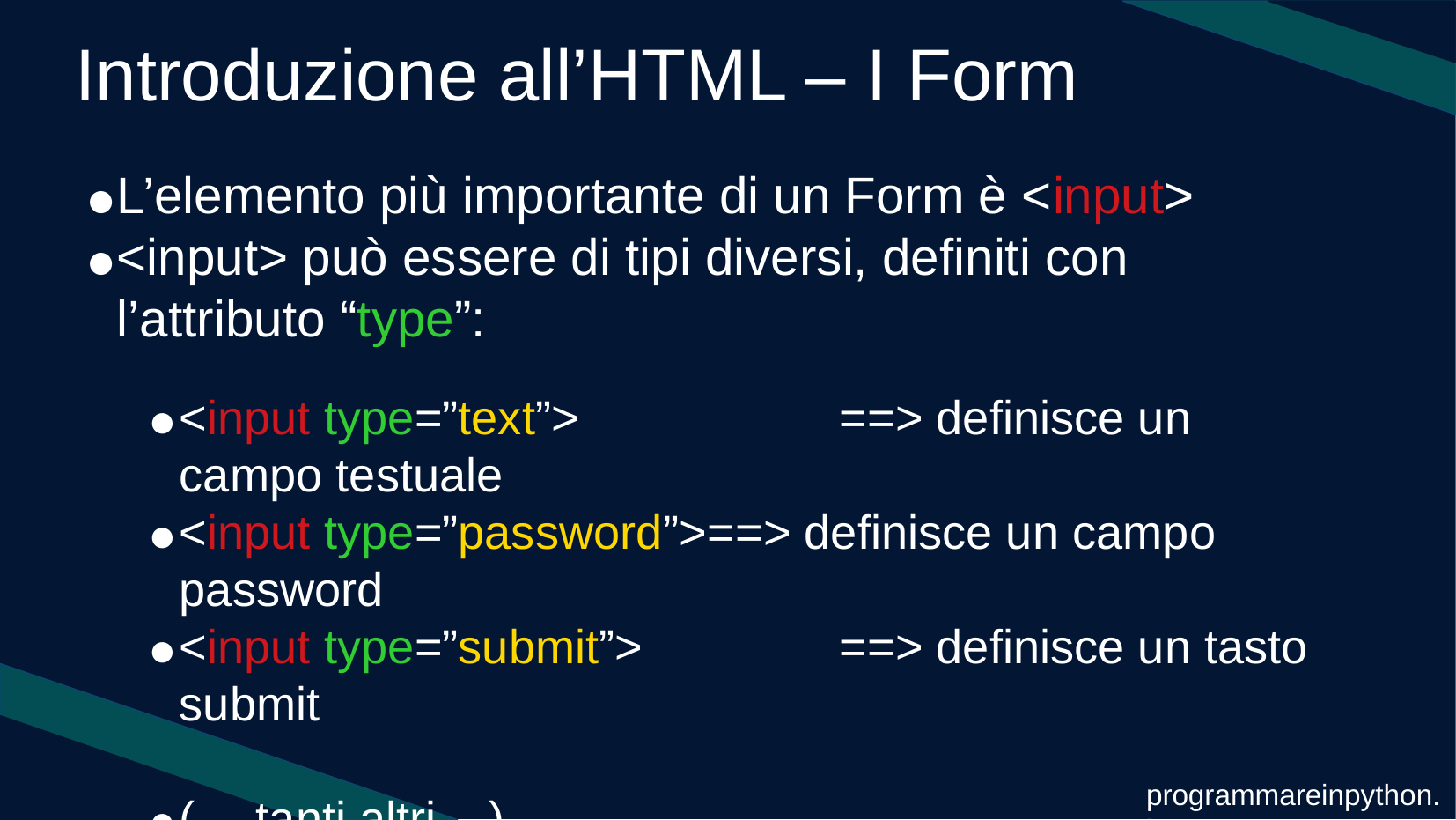

Introduzione all’HTML – I Form
L’elemento più importante di un Form è <input>
<input> può essere di tipi diversi, definiti con l’attributo “type”:

<input type=”text”>    		==> definisce un campo testuale
<input type=”password”>	==> definisce un campo password
<input type=”submit”>		==> definisce un tasto submit

(… tanti altri ...)

programmareinpython.it